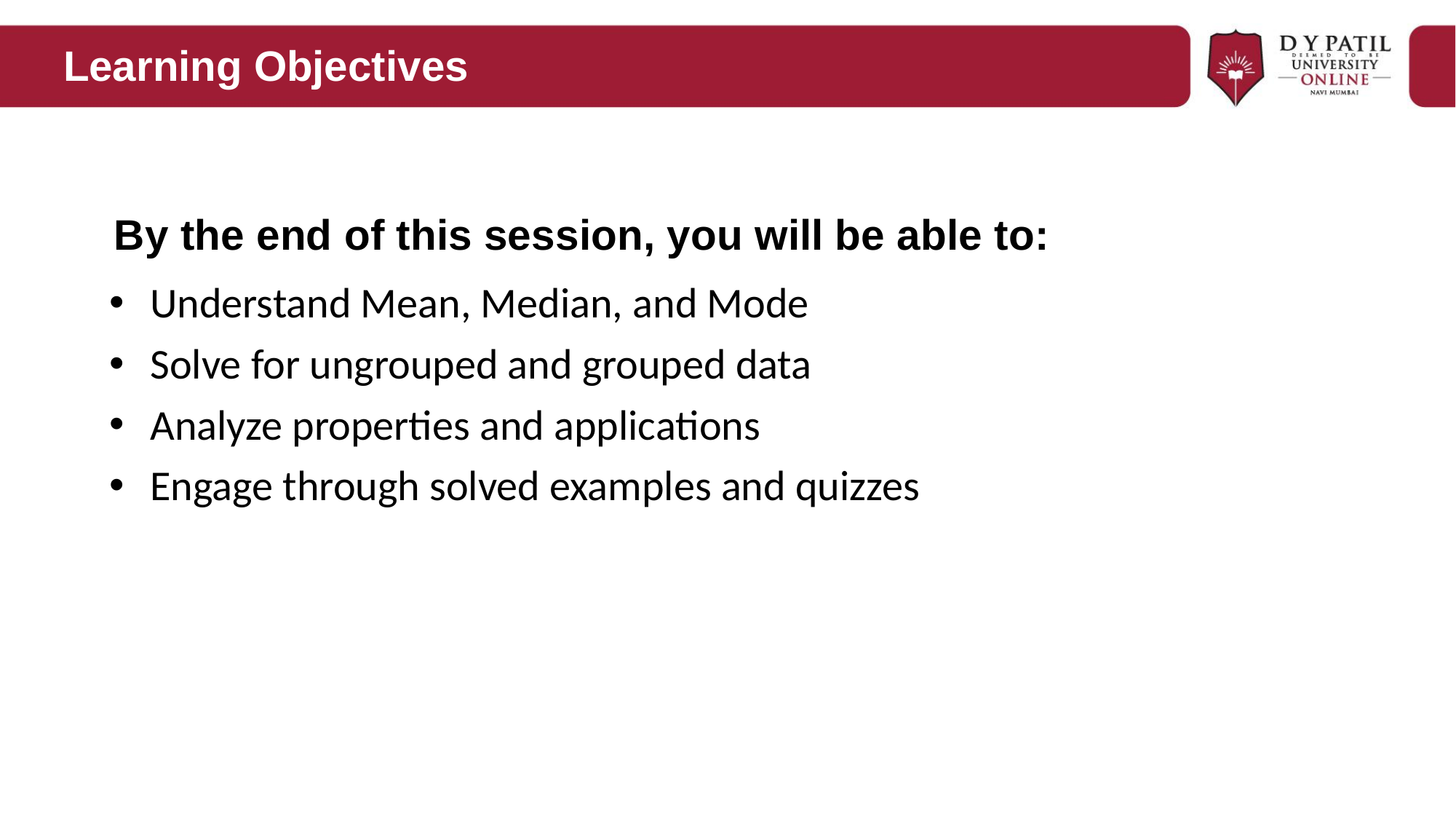

# Learning Objectives
By the end of this session, you will be able to:
Understand Mean, Median, and Mode
Solve for ungrouped and grouped data
Analyze properties and applications
Engage through solved examples and quizzes